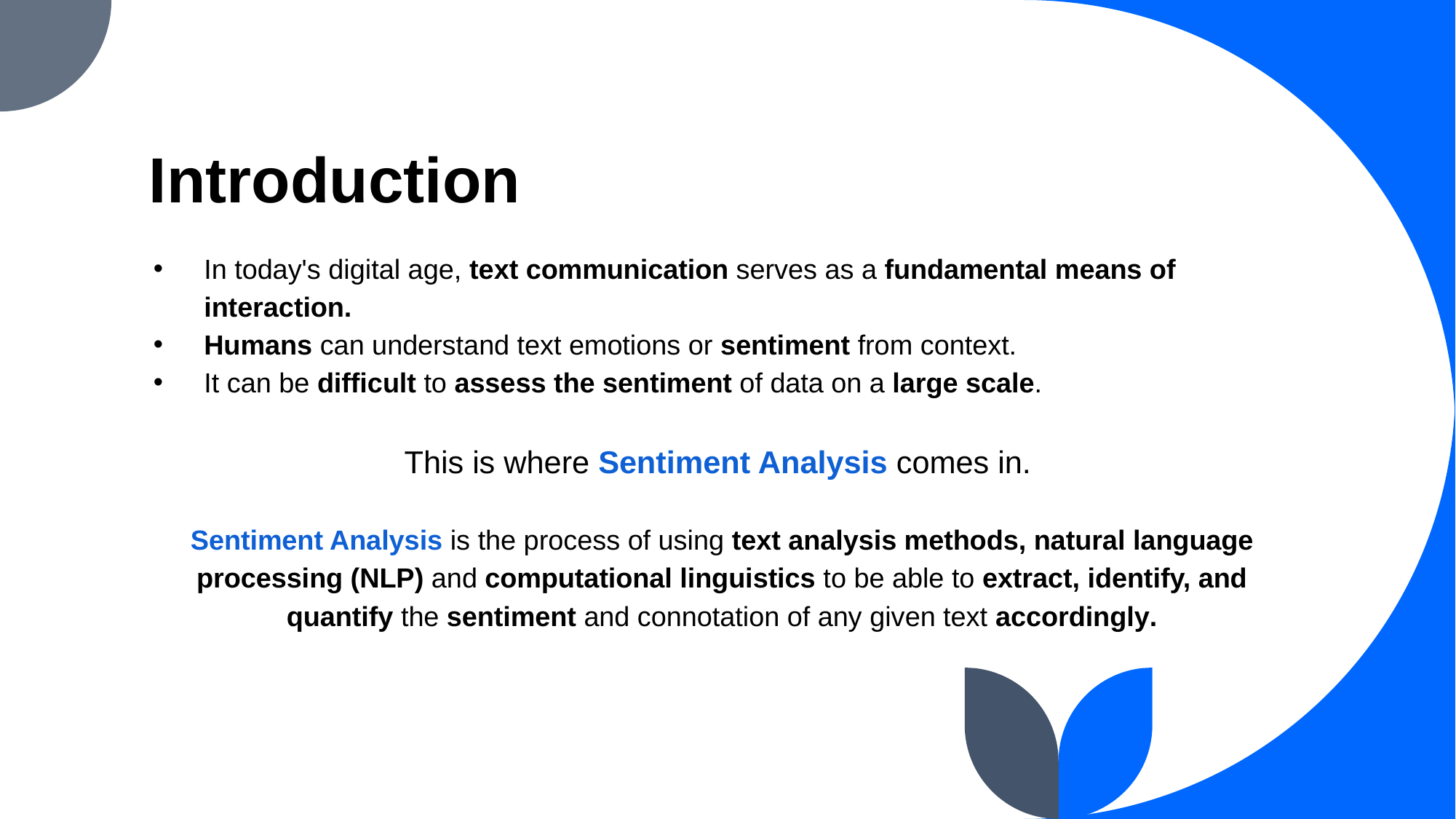

# Introduction
In today's digital age, text communication serves as a fundamental means of interaction.
Humans can understand text emotions or sentiment from context.
It can be difficult to assess the sentiment of data on a large scale.

This is where Sentiment Analysis comes in.

Sentiment Analysis is the process of using text analysis methods, natural language processing (NLP) and computational linguistics to be able to extract, identify, and quantify the sentiment and connotation of any given text accordingly.